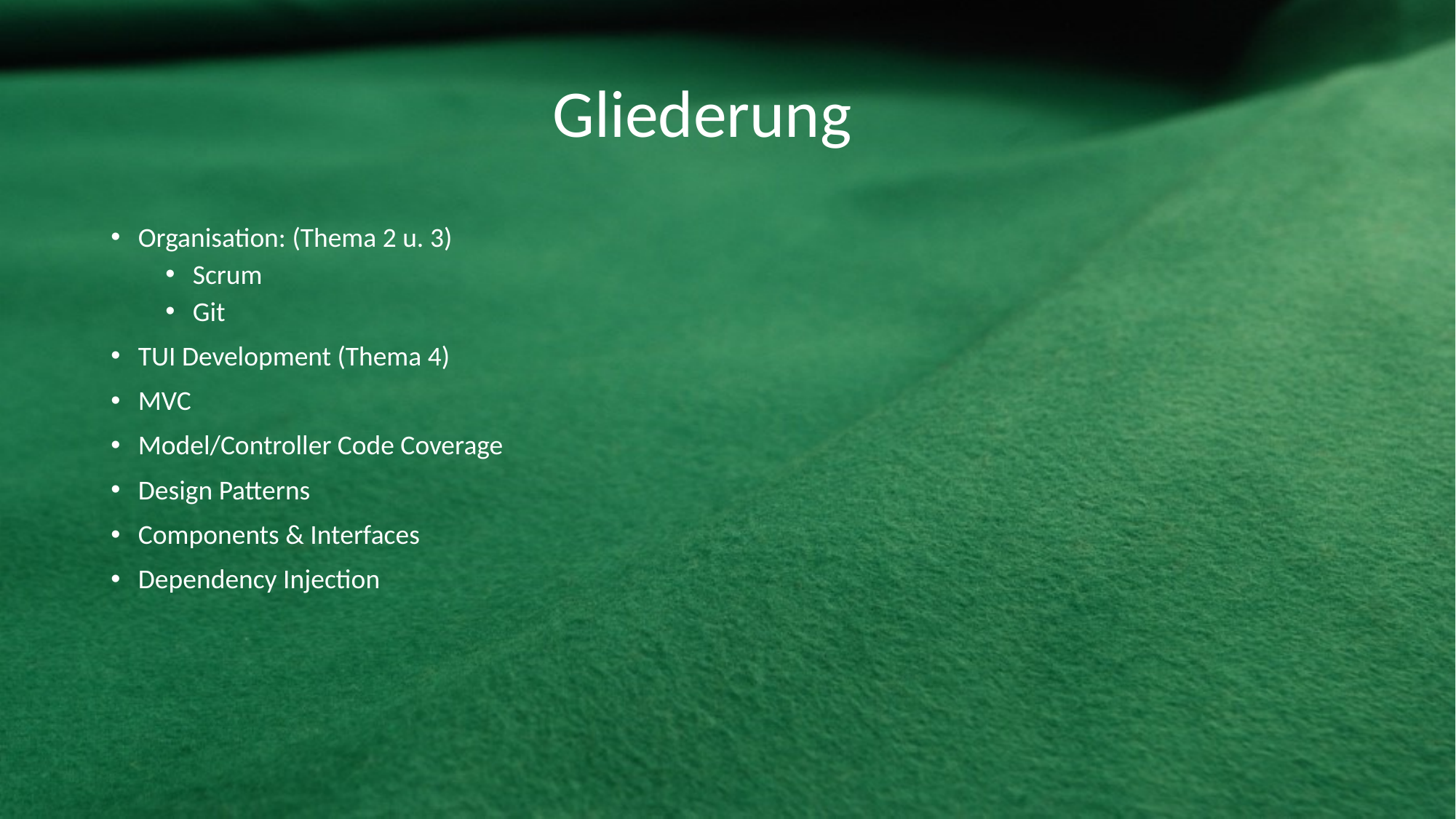

# Gliederung
Organisation: (Thema 2 u. 3)
Scrum
Git
TUI Development (Thema 4)
MVC
Model/Controller Code Coverage
Design Patterns
Components & Interfaces
Dependency Injection